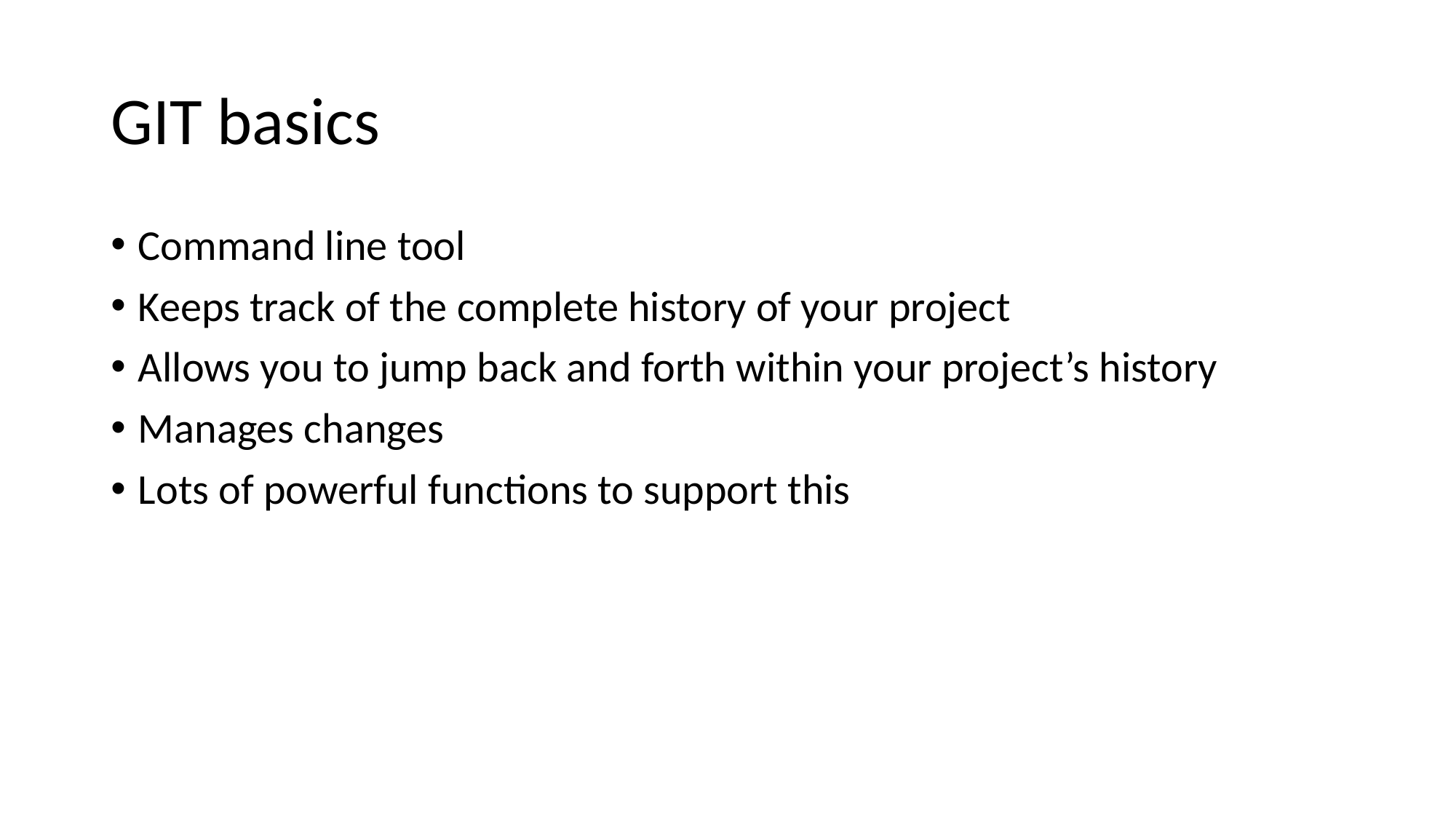

# GIT basics
Command line tool
Keeps track of the complete history of your project
Allows you to jump back and forth within your project’s history
Manages changes
Lots of powerful functions to support this